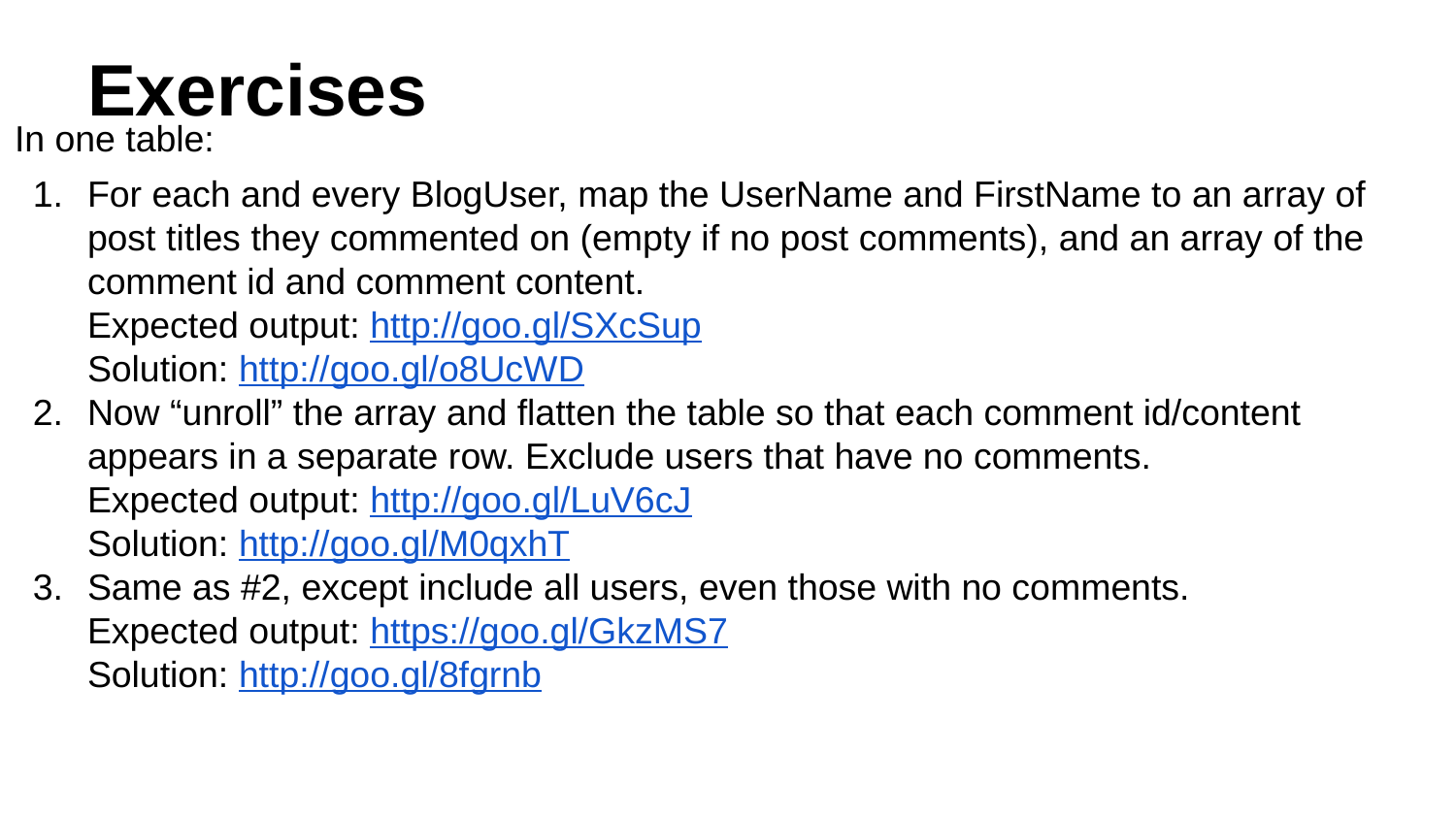

# Exercises
In one table:
For each and every BlogUser, map the UserName and FirstName to an array of post titles they commented on (empty if no post comments), and an array of the comment id and comment content.
Expected output: http://goo.gl/SXcSup
Solution: http://goo.gl/o8UcWD
Now “unroll” the array and flatten the table so that each comment id/content appears in a separate row. Exclude users that have no comments.
Expected output: http://goo.gl/LuV6cJ
Solution: http://goo.gl/M0qxhT
Same as #2, except include all users, even those with no comments.
Expected output: https://goo.gl/GkzMS7
Solution: http://goo.gl/8fgrnb